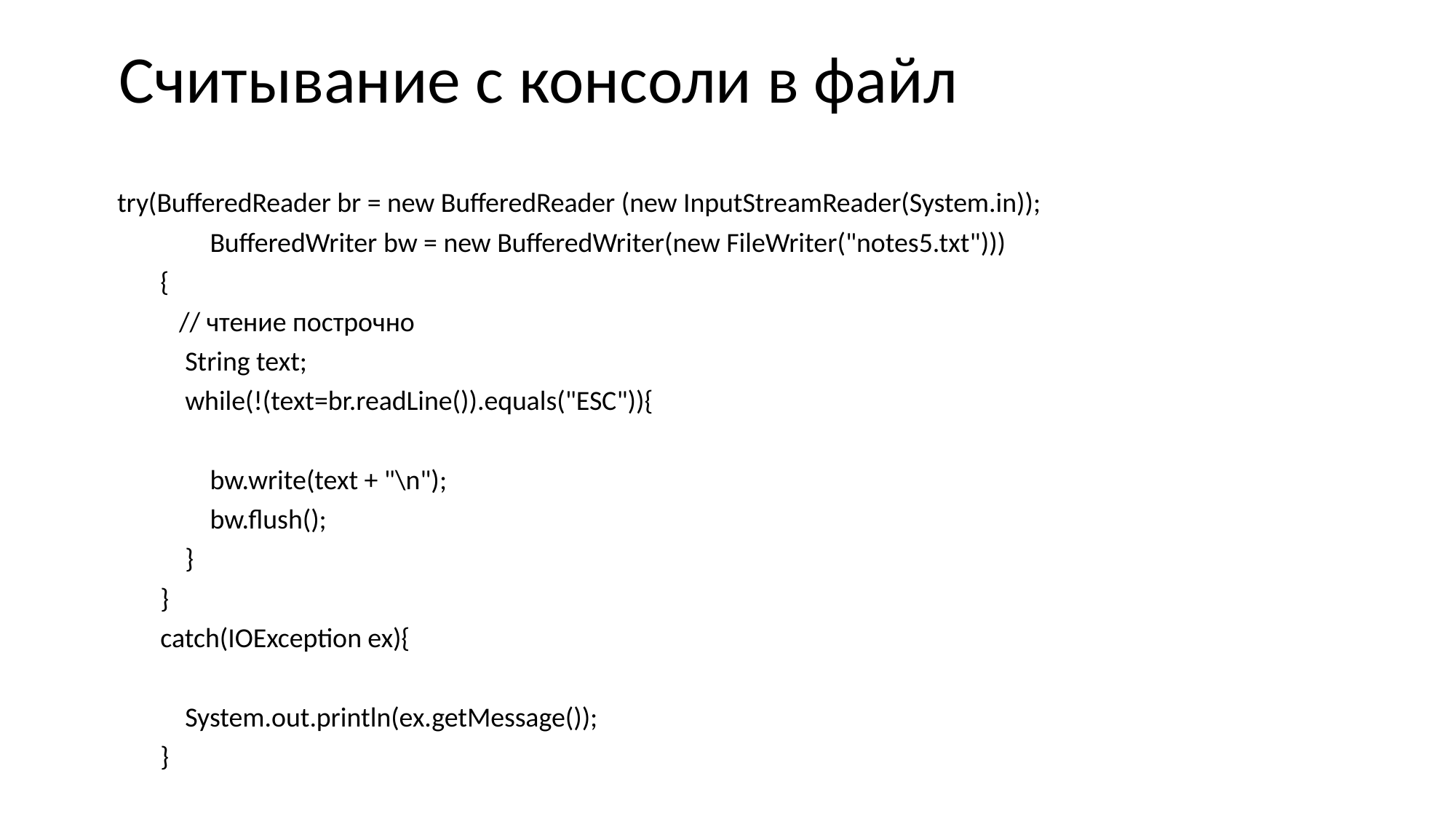

# Считывание с консоли в файл
 try(BufferedReader br = new BufferedReader (new InputStreamReader(System.in));
                BufferedWriter bw = new BufferedWriter(new FileWriter("notes5.txt")))
        {
           // чтение построчно
            String text;
            while(!(text=br.readLine()).equals("ESC")){

                bw.write(text + "\n");
                bw.flush();
            }
        }
        catch(IOException ex){

            System.out.println(ex.getMessage());
        }